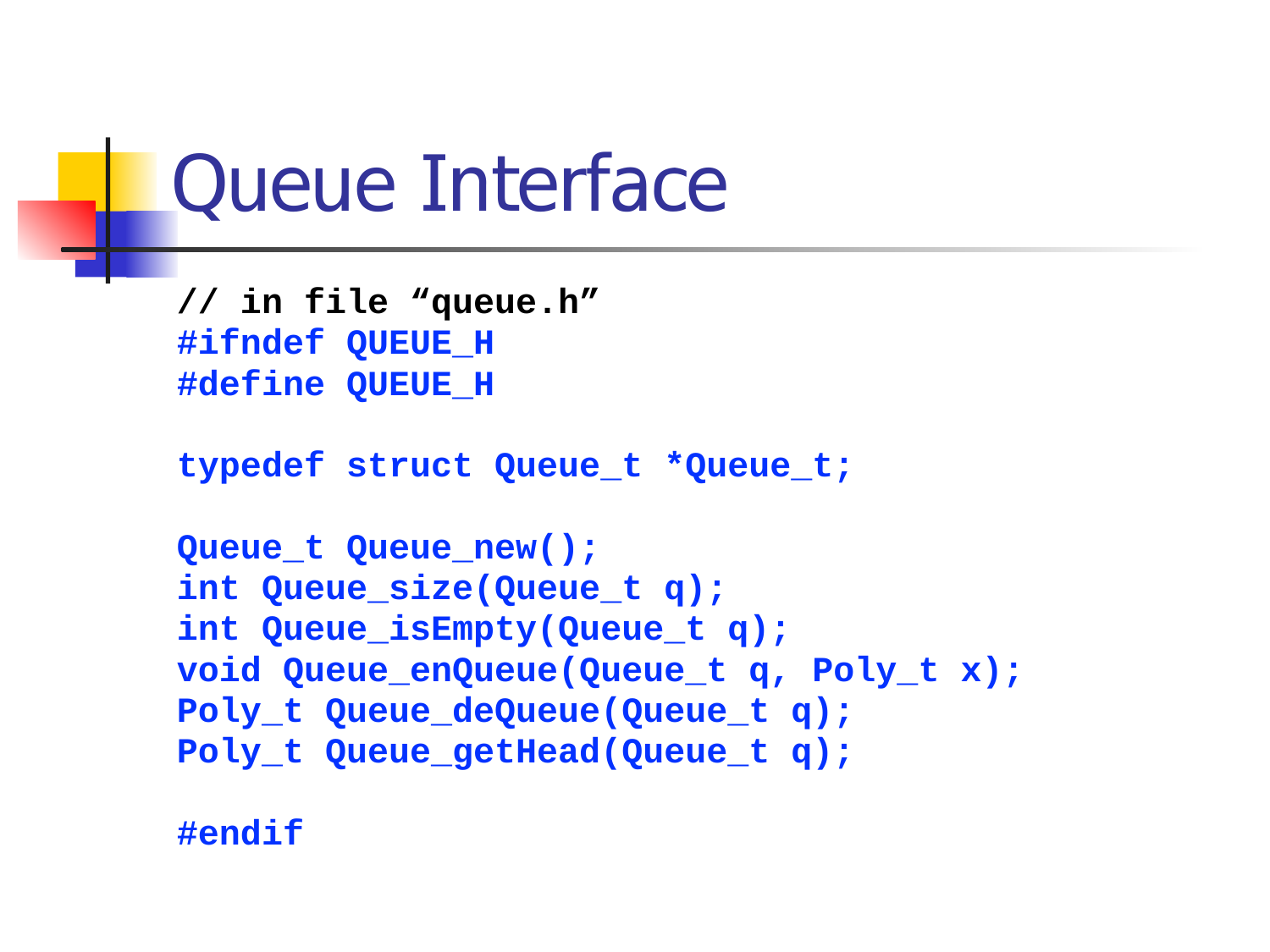

# Queue Interface
// in file “queue.h”
#ifndef QUEUE_H
#define QUEUE_H

typedef struct Queue_t *Queue_t;

Queue_t Queue_new();
int Queue_size(Queue_t q);
int Queue_isEmpty(Queue_t q);
void Queue_enQueue(Queue_t q, Poly_t x);
Poly_t Queue_deQueue(Queue_t q);
Poly_t Queue_getHead(Queue_t q);

#endif